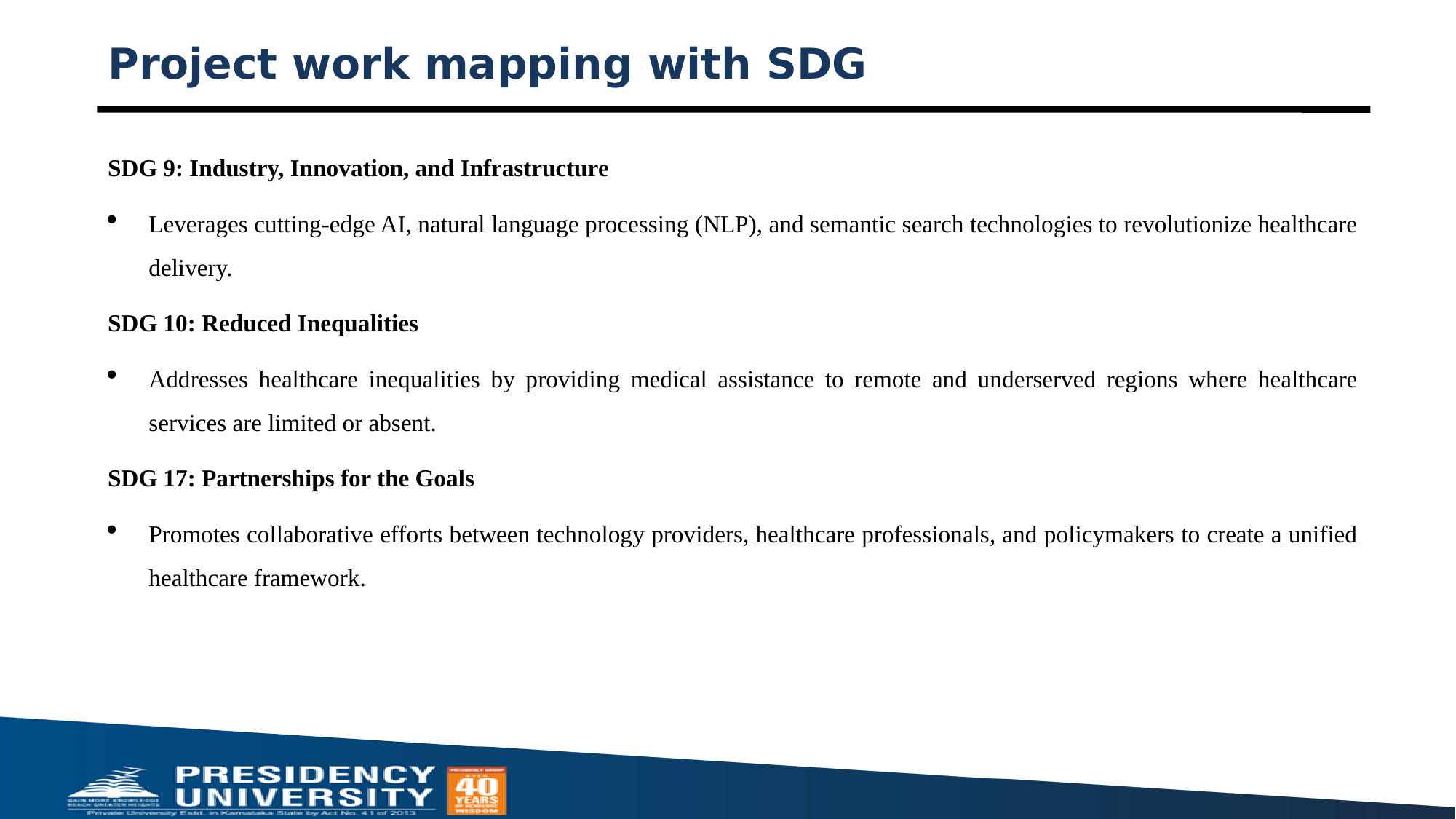

# Project work mapping with SDG
SDG 9: Industry, Innovation, and Infrastructure
Leverages cutting-edge AI, natural language processing (NLP), and semantic search technologies to revolutionize healthcare delivery.
SDG 10: Reduced Inequalities
Addresses healthcare inequalities by providing medical assistance to remote and underserved regions where healthcare services are limited or absent.
SDG 17: Partnerships for the Goals
Promotes collaborative efforts between technology providers, healthcare professionals, and policymakers to create a unified healthcare framework.